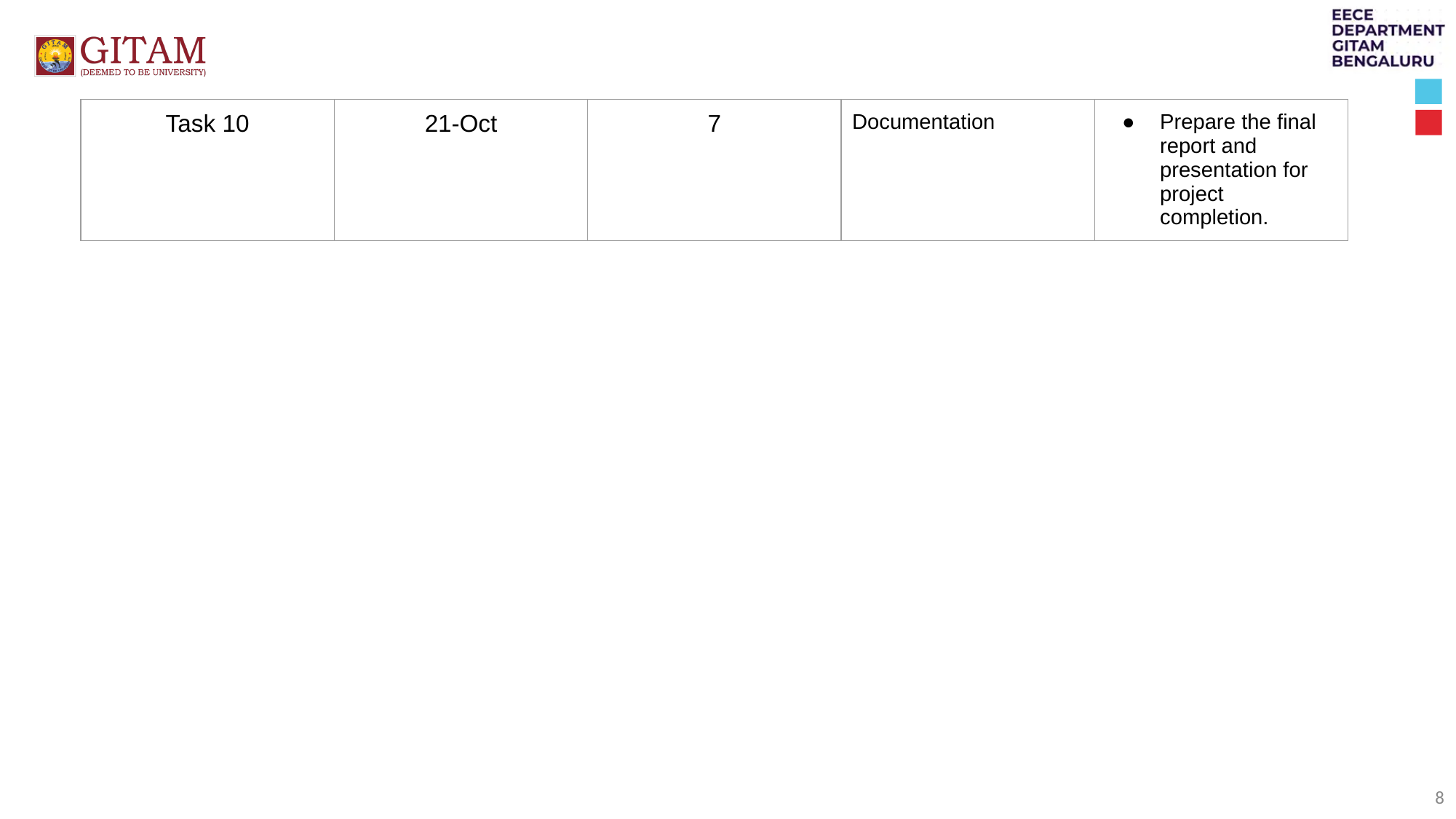

| Task 10 | 21-Oct | 7 | Documentation | Prepare the final report and presentation for project completion. |
| --- | --- | --- | --- | --- |
8